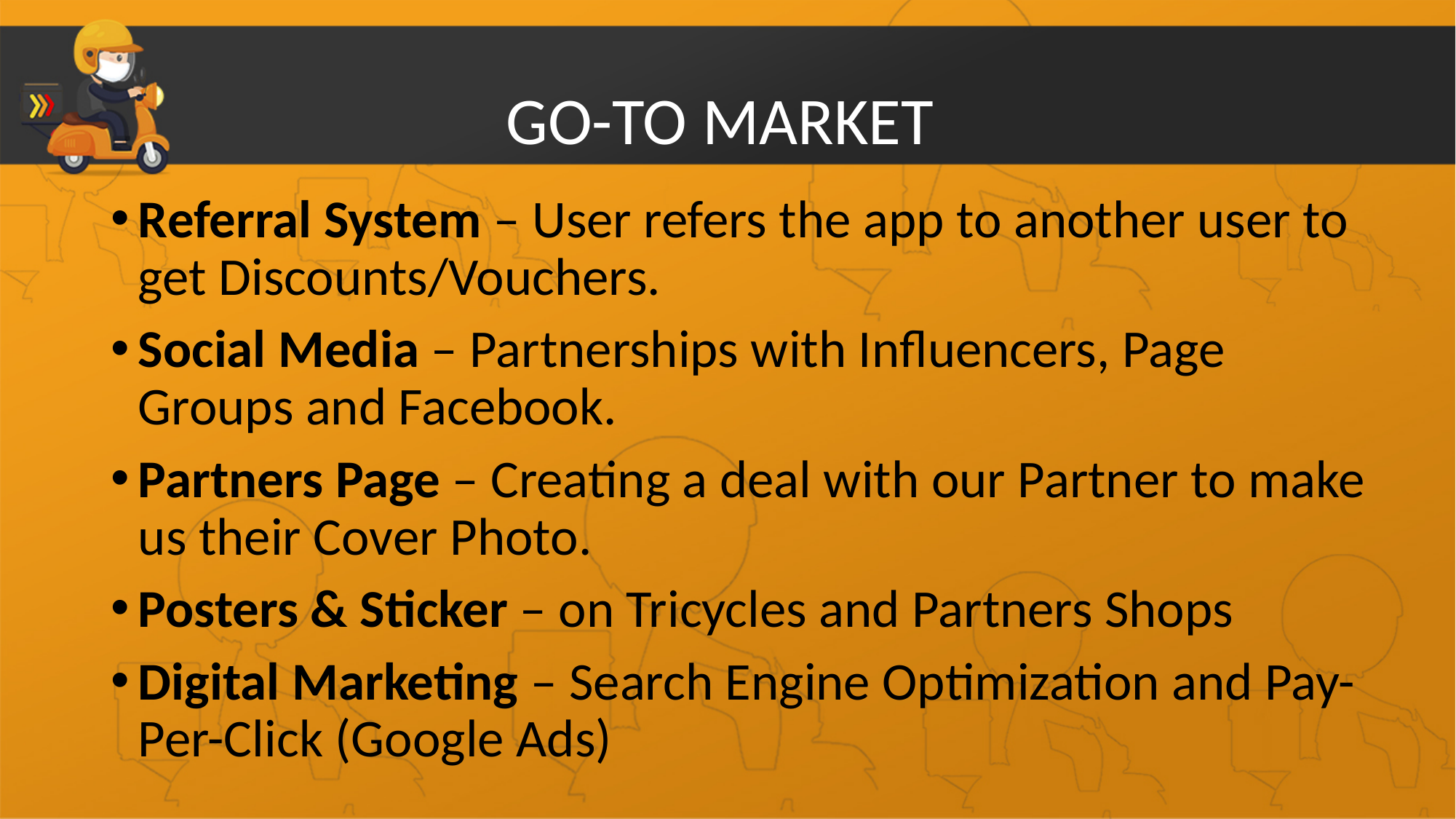

# GO-TO MARKET
Referral System – User refers the app to another user to get Discounts/Vouchers.
Social Media – Partnerships with Influencers, Page Groups and Facebook.
Partners Page – Creating a deal with our Partner to make us their Cover Photo.
Posters & Sticker – on Tricycles and Partners Shops
Digital Marketing – Search Engine Optimization and Pay-Per-Click (Google Ads)